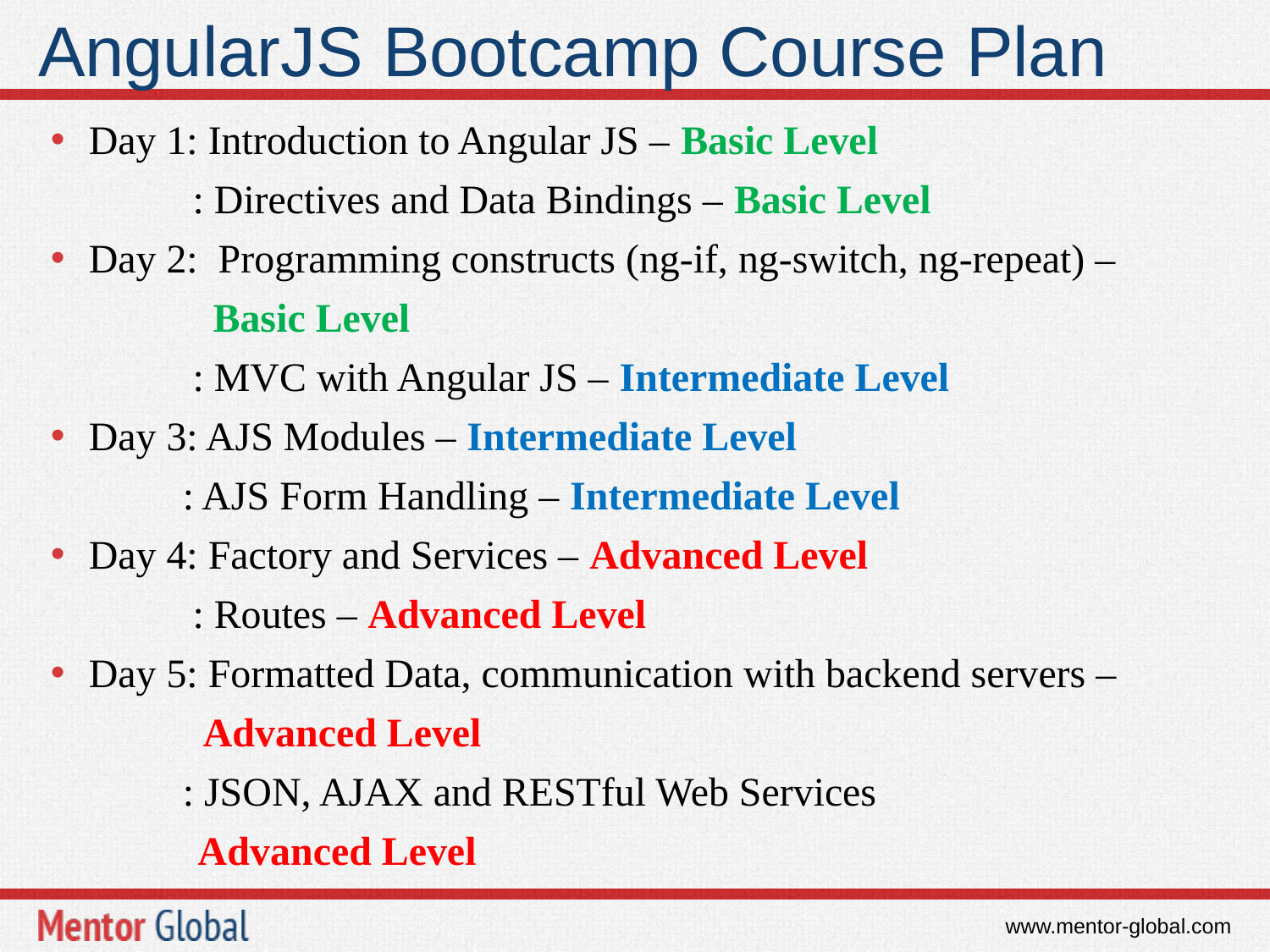

# AngularJS Bootcamp Course Plan
Day 1: Introduction to Angular JS – Basic Level
              : Directives and Data Bindings – Basic Level
Day 2:  Programming constructs (ng-if, ng-switch, ng-repeat) –
                Basic Level
              : MVC with Angular JS – Intermediate Level
Day 3: AJS Modules – Intermediate Level
             : AJS Form Handling – Intermediate Level
Day 4: Factory and Services – Advanced Level
              : Routes – Advanced Level
Day 5: Formatted Data, communication with backend servers –
               Advanced Level
             : JSON, AJAX and RESTful Web Services
	  Advanced Level